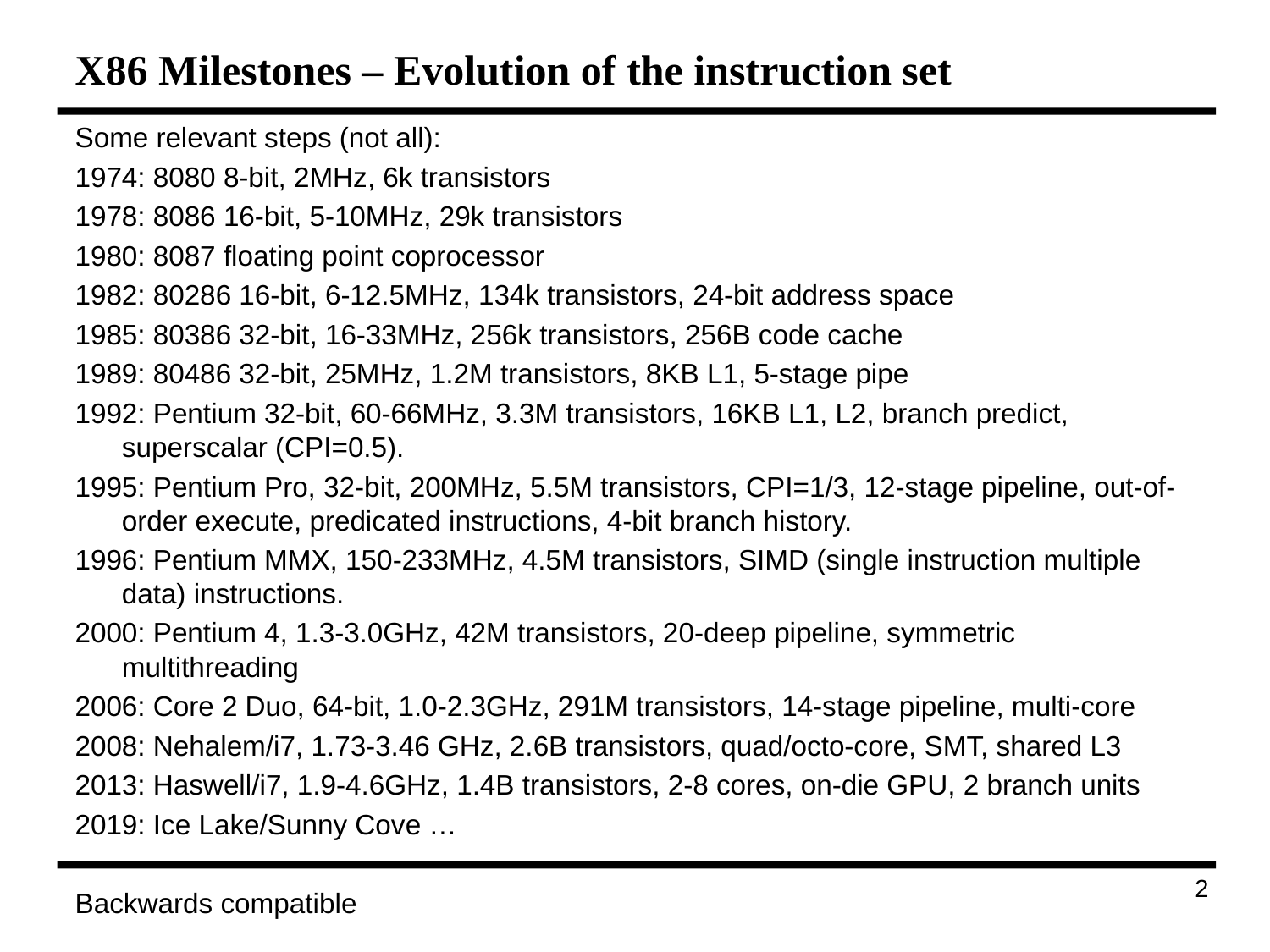

# X86 Milestones – Evolution of the instruction set
Some relevant steps (not all):
1974: 8080 8-bit, 2MHz, 6k transistors
1978: 8086 16-bit, 5-10MHz, 29k transistors
1980: 8087 floating point coprocessor
1982: 80286 16-bit, 6-12.5MHz, 134k transistors, 24-bit address space
1985: 80386 32-bit, 16-33MHz, 256k transistors, 256B code cache
1989: 80486 32-bit, 25MHz, 1.2M transistors, 8KB L1, 5-stage pipe
1992: Pentium 32-bit, 60-66MHz, 3.3M transistors, 16KB L1, L2, branch predict, superscalar (CPI=0.5).
1995: Pentium Pro, 32-bit, 200MHz, 5.5M transistors, CPI=1/3, 12-stage pipeline, out-of-order execute, predicated instructions, 4-bit branch history.
1996: Pentium MMX, 150-233MHz, 4.5M transistors, SIMD (single instruction multiple data) instructions.
2000: Pentium 4, 1.3-3.0GHz, 42M transistors, 20-deep pipeline, symmetric multithreading
2006: Core 2 Duo, 64-bit, 1.0-2.3GHz, 291M transistors, 14-stage pipeline, multi-core
2008: Nehalem/i7, 1.73-3.46 GHz, 2.6B transistors, quad/octo-core, SMT, shared L3
2013: Haswell/i7, 1.9-4.6GHz, 1.4B transistors, 2-8 cores, on-die GPU, 2 branch units
2019: Ice Lake/Sunny Cove …

Backwards compatible
2